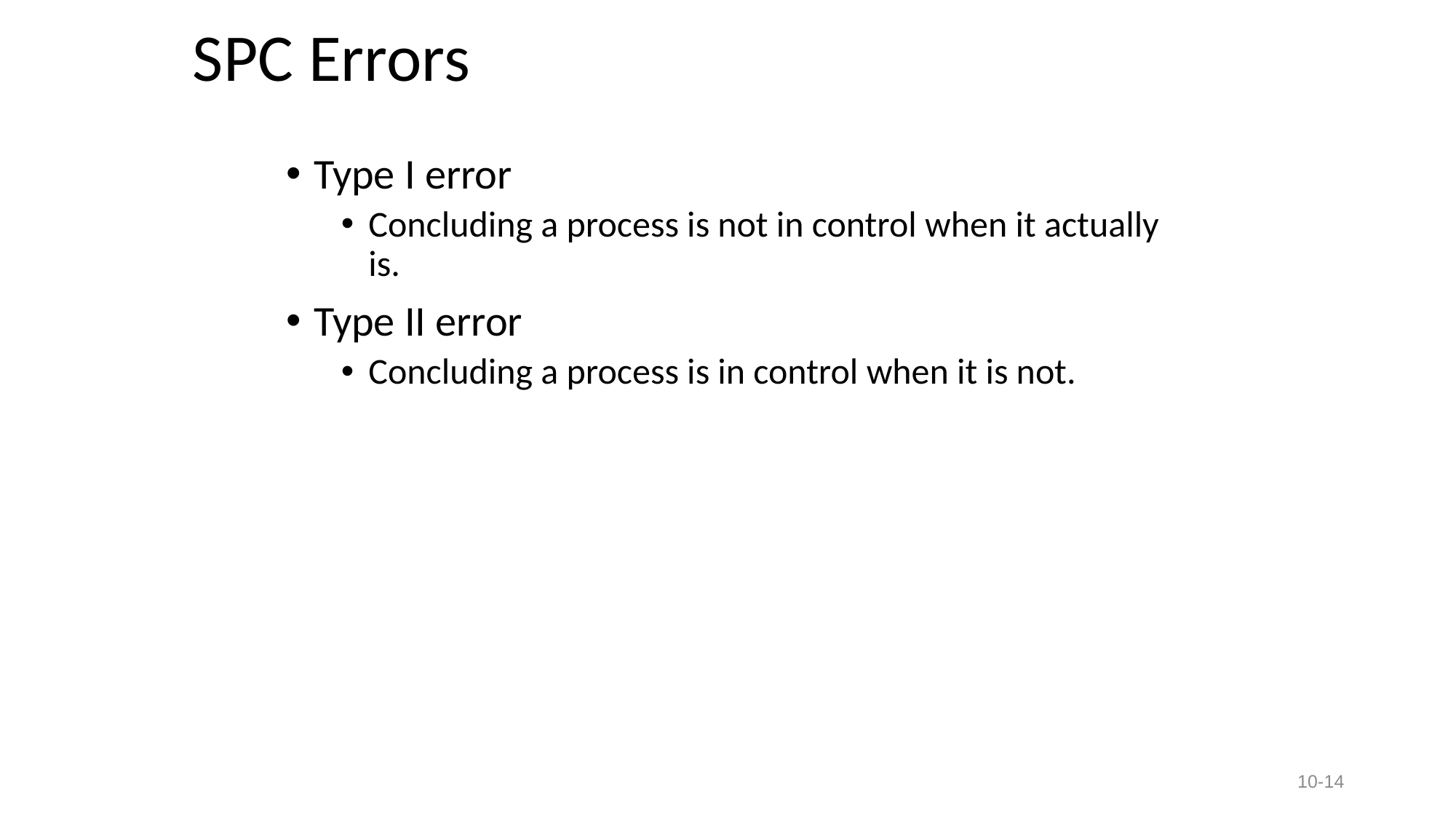

# SPC Errors
Type I error
Concluding a process is not in control when it actually is.
Type II error
Concluding a process is in control when it is not.
10-14